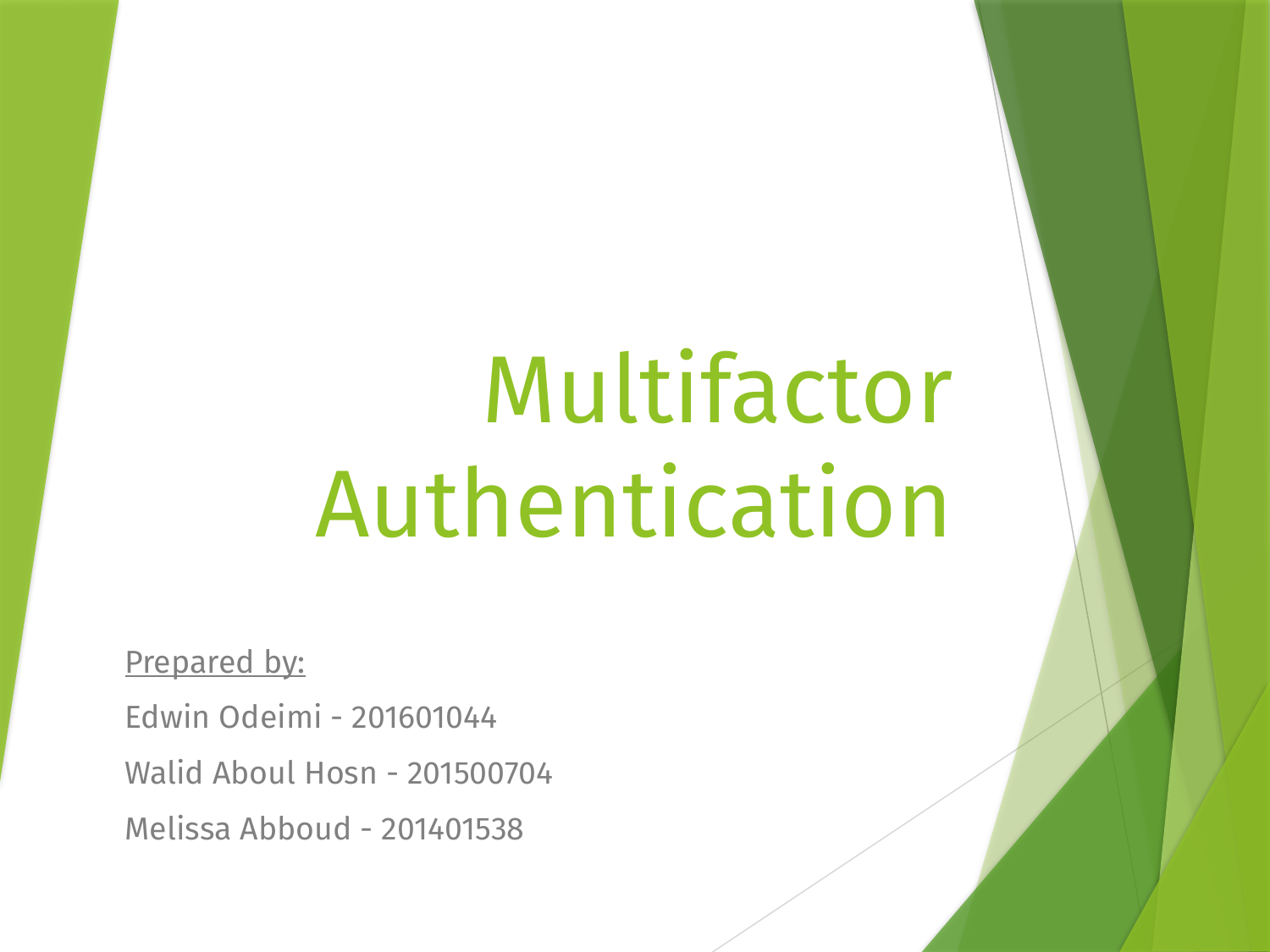

# Multifactor Authentication
Prepared by:
Edwin Odeimi - 201601044
Walid Aboul Hosn - 201500704
Melissa Abboud - 201401538